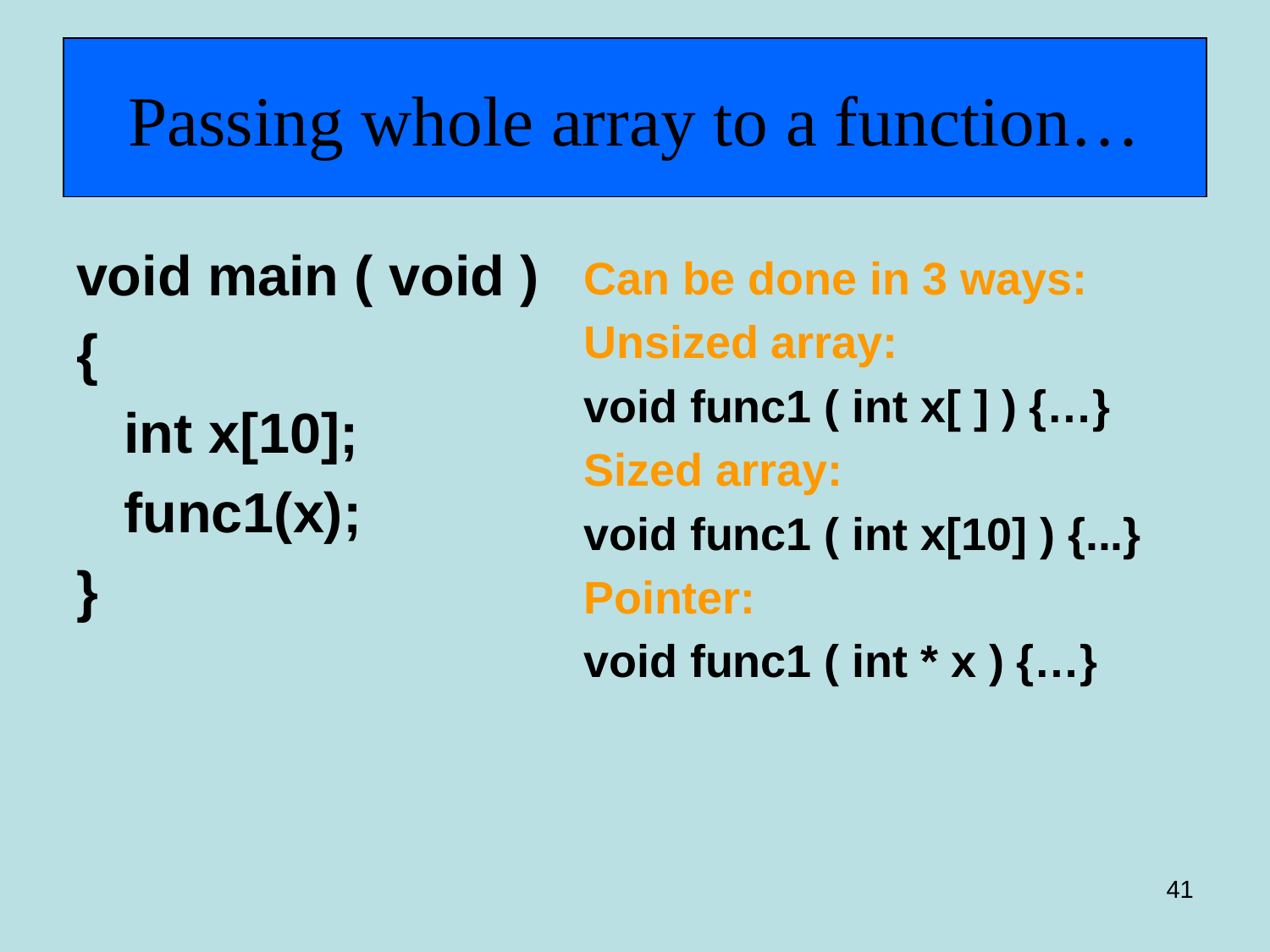

# Passing whole array to a function…
void main ( void )
{
	int x[10];
	func1(x);
}

Can be done in 3 ways:
Unsized array:
void func1 ( int x[ ] ) {…}
Sized array:
void func1 ( int x[10] ) {...}
Pointer:
void func1 ( int * x ) {…}

41